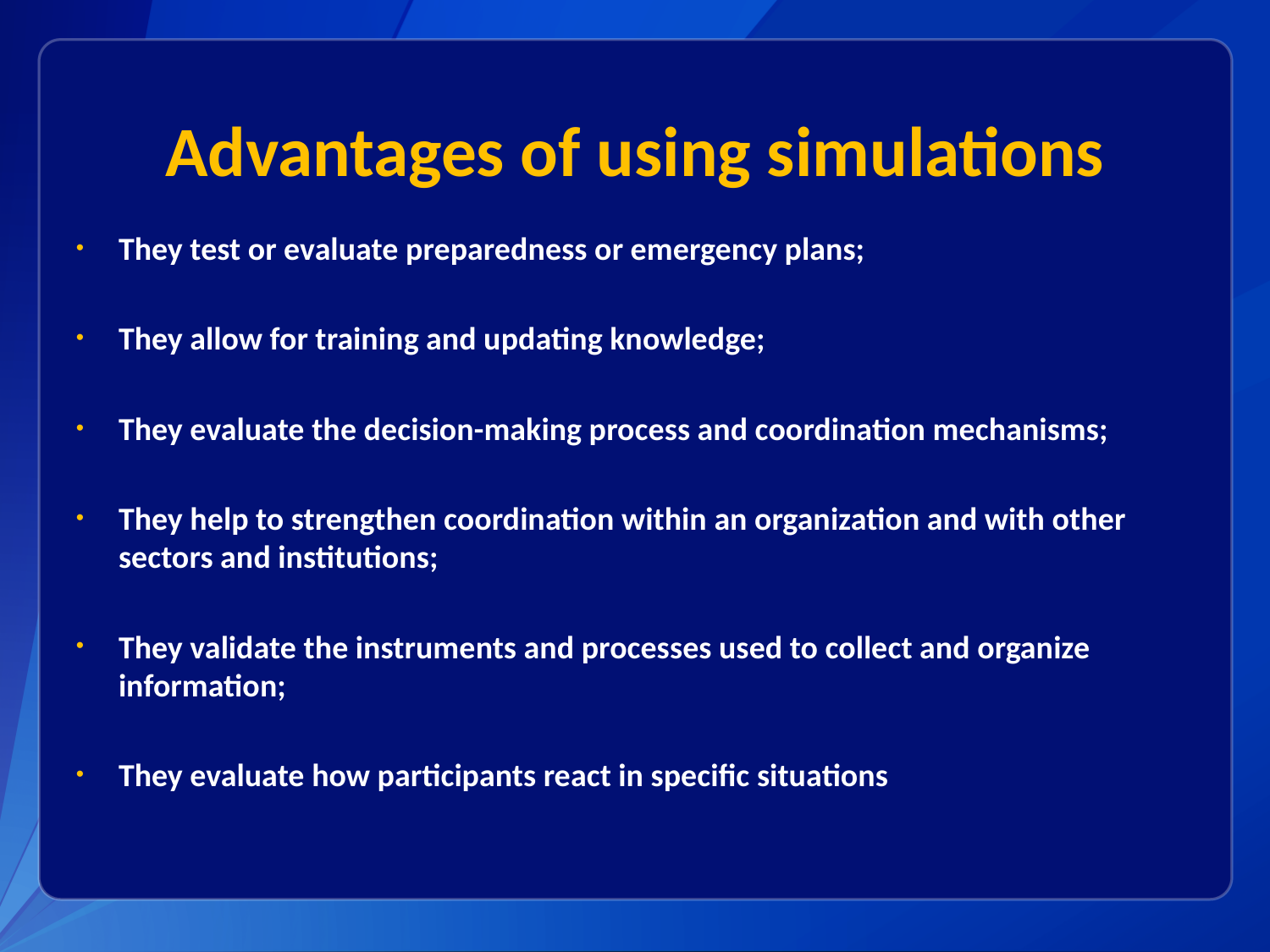

# Advantages of using simulations
They test or evaluate preparedness or emergency plans;

They allow for training and updating knowledge;

They evaluate the decision-making process and coordination mechanisms;

They help to strengthen coordination within an organization and with other sectors and institutions;

They validate the instruments and processes used to collect and organize information;

They evaluate how participants react in specific situations